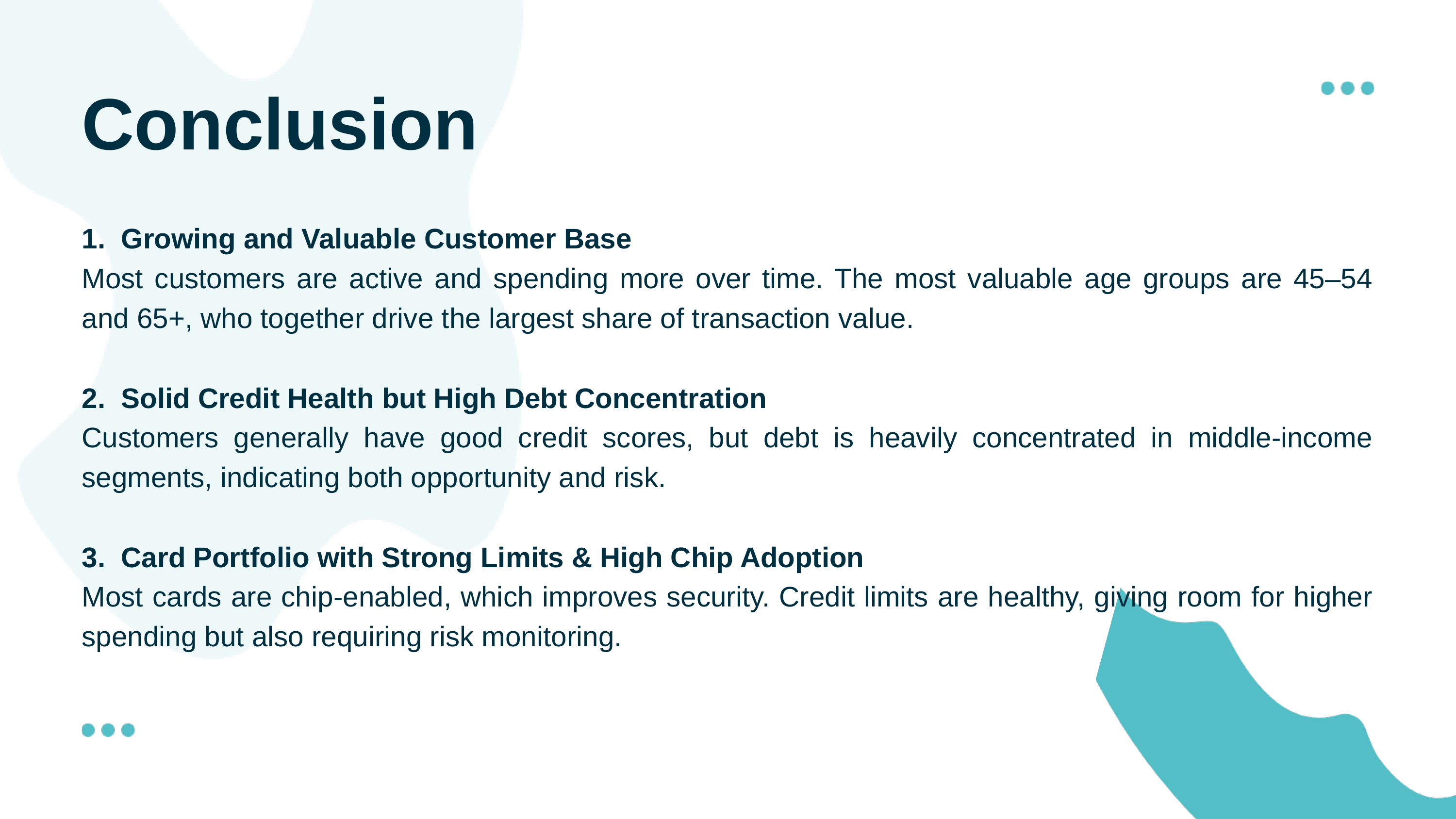

Conclusion

1.  Growing and Valuable Customer Base
Most customers are active and spending more over time. The most valuable age groups are 45–54 and 65+, who together drive the largest share of transaction value.
2.  Solid Credit Health but High Debt Concentration
Customers generally have good credit scores, but debt is heavily concentrated in middle-income segments, indicating both opportunity and risk.
3.  Card Portfolio with Strong Limits & High Chip Adoption
Most cards are chip-enabled, which improves security. Credit limits are healthy, giving room for higher spending but also requiring risk monitoring.